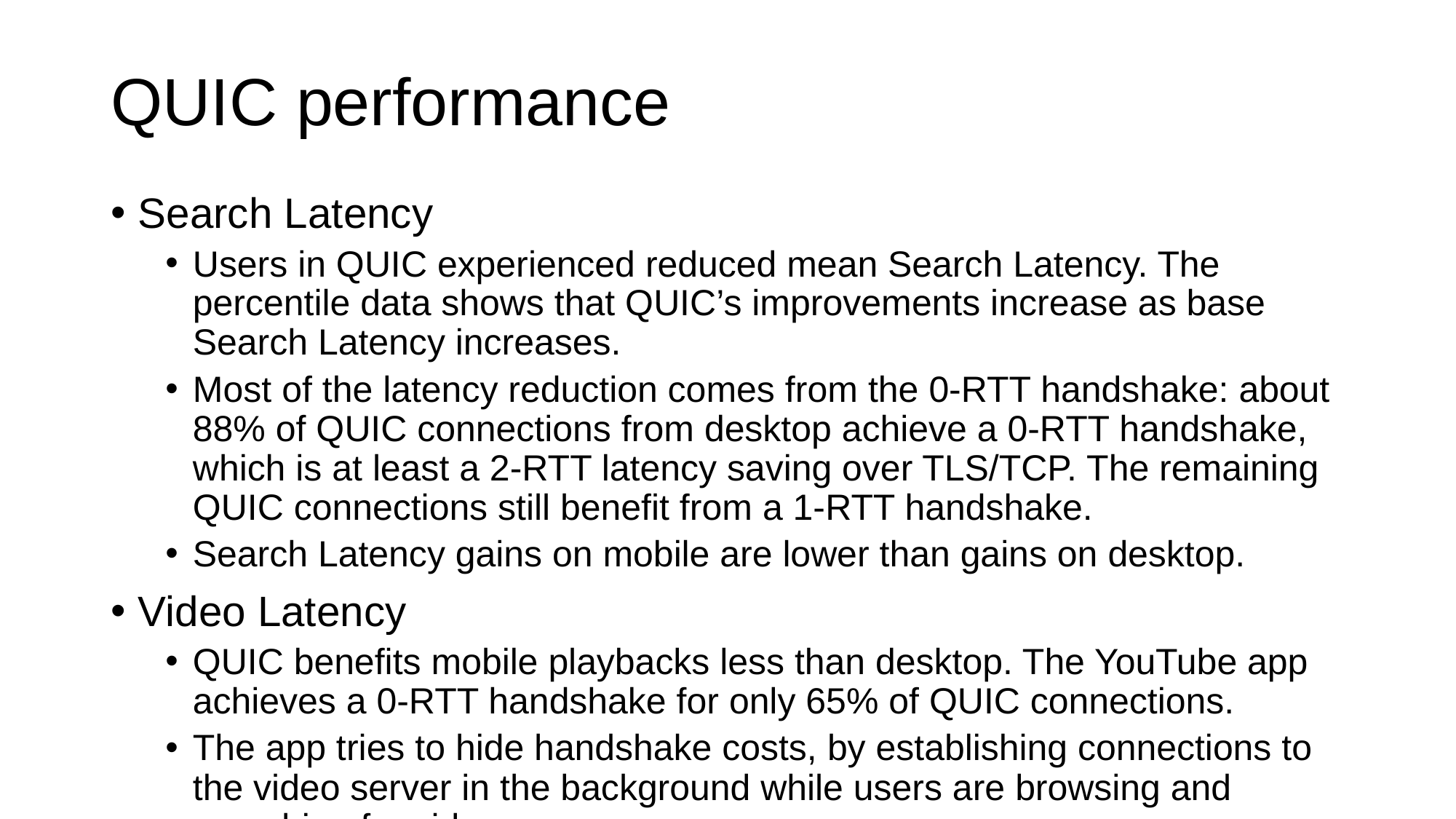

# QUIC performance
Search Latency
Users in QUIC experienced reduced mean Search Latency. The percentile data shows that QUIC’s improvements increase as base Search Latency increases.
Most of the latency reduction comes from the 0-RTT handshake: about 88% of QUIC connections from desktop achieve a 0-RTT handshake, which is at least a 2-RTT latency saving over TLS/TCP. The remaining QUIC connections still benefit from a 1-RTT handshake.
Search Latency gains on mobile are lower than gains on desktop.
Video Latency
QUIC benefits mobile playbacks less than desktop. The YouTube app achieves a 0-RTT handshake for only 65% of QUIC connections.
The app tries to hide handshake costs, by establishing connections to the video server in the background while users are browsing and searching for videos.